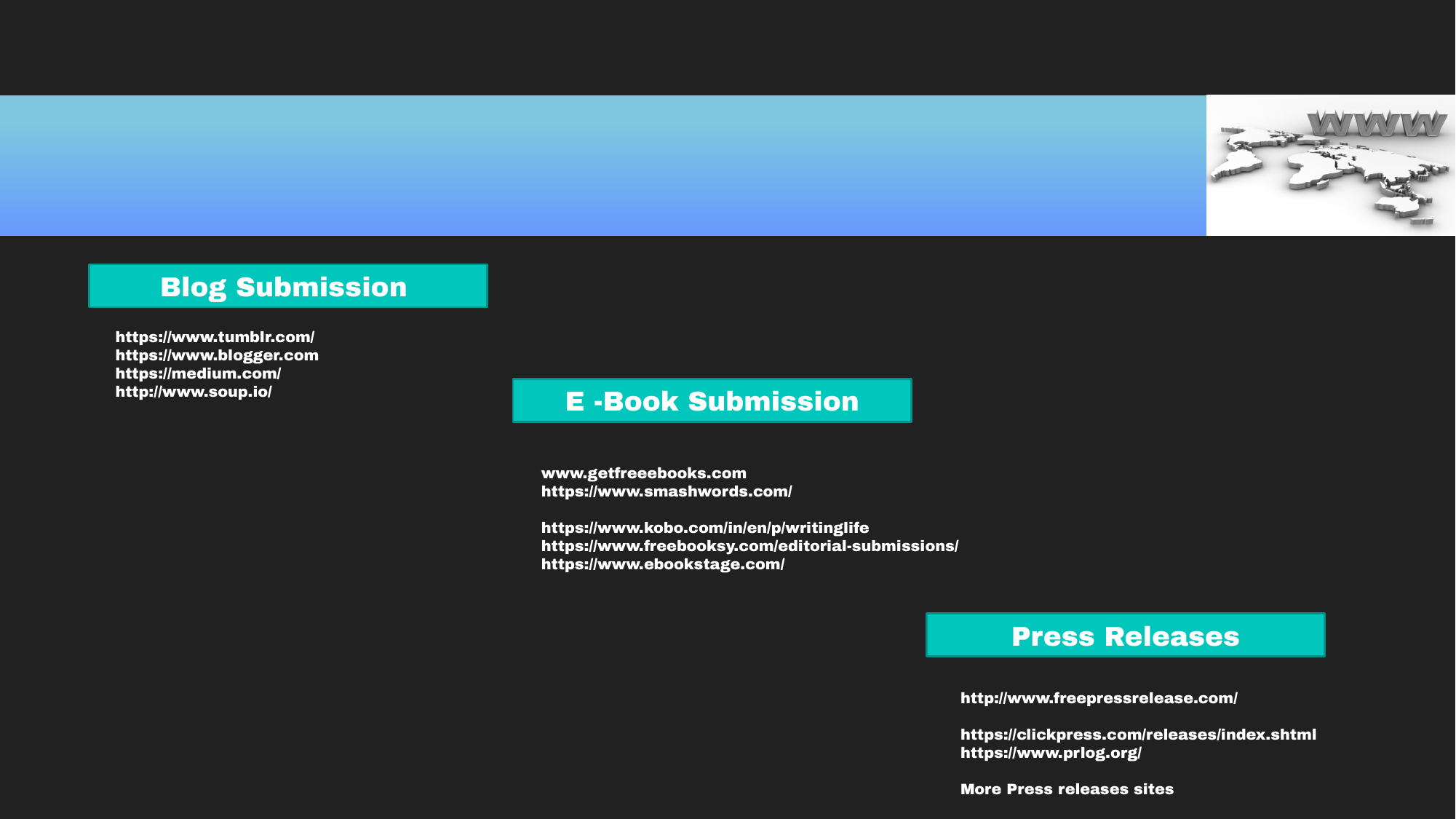

#

Blog Submission
https://www.tumblr.com/
https://www.blogger.com
https://medium.com/
http://www.soup.io/

E -Book Submission
www.getfreeebooks.com
https://www.smashwords.com/
https://www.kobo.com/in/en/p/writinglife
https://www.freebooksy.com/editorial-submissions/
https://www.ebookstage.com/
Press Releases
http://www.freepressrelease.com/
https://clickpress.com/releases/index.shtml
https://www.prlog.org/
More Press releases sites